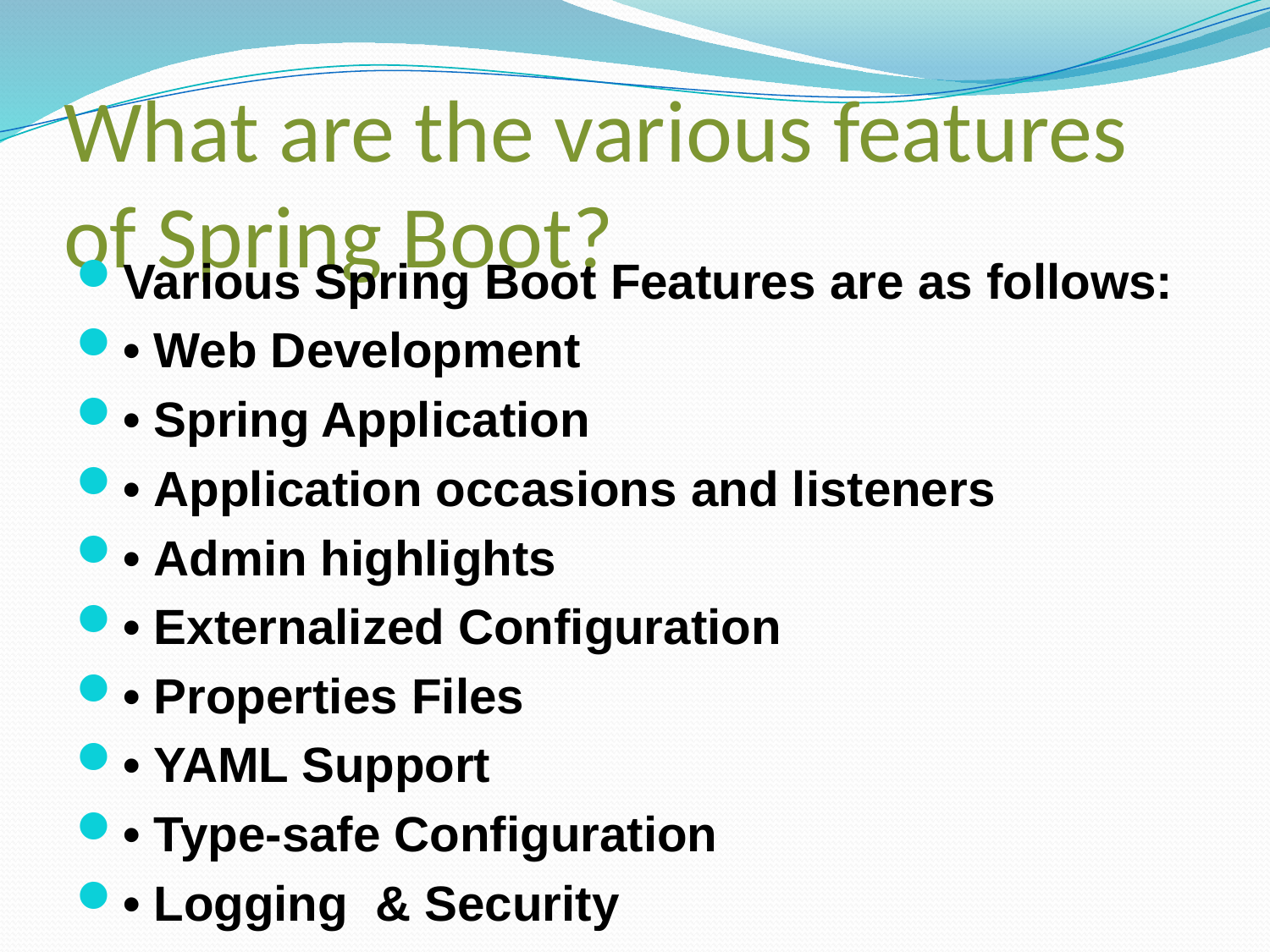

# What are the various features of Spring Boot?
Various Spring Boot Features are as follows:
• Web Development
• Spring Application
• Application occasions and listeners
• Admin highlights
• Externalized Configuration
• Properties Files
• YAML Support
• Type-safe Configuration
• Logging  & Security